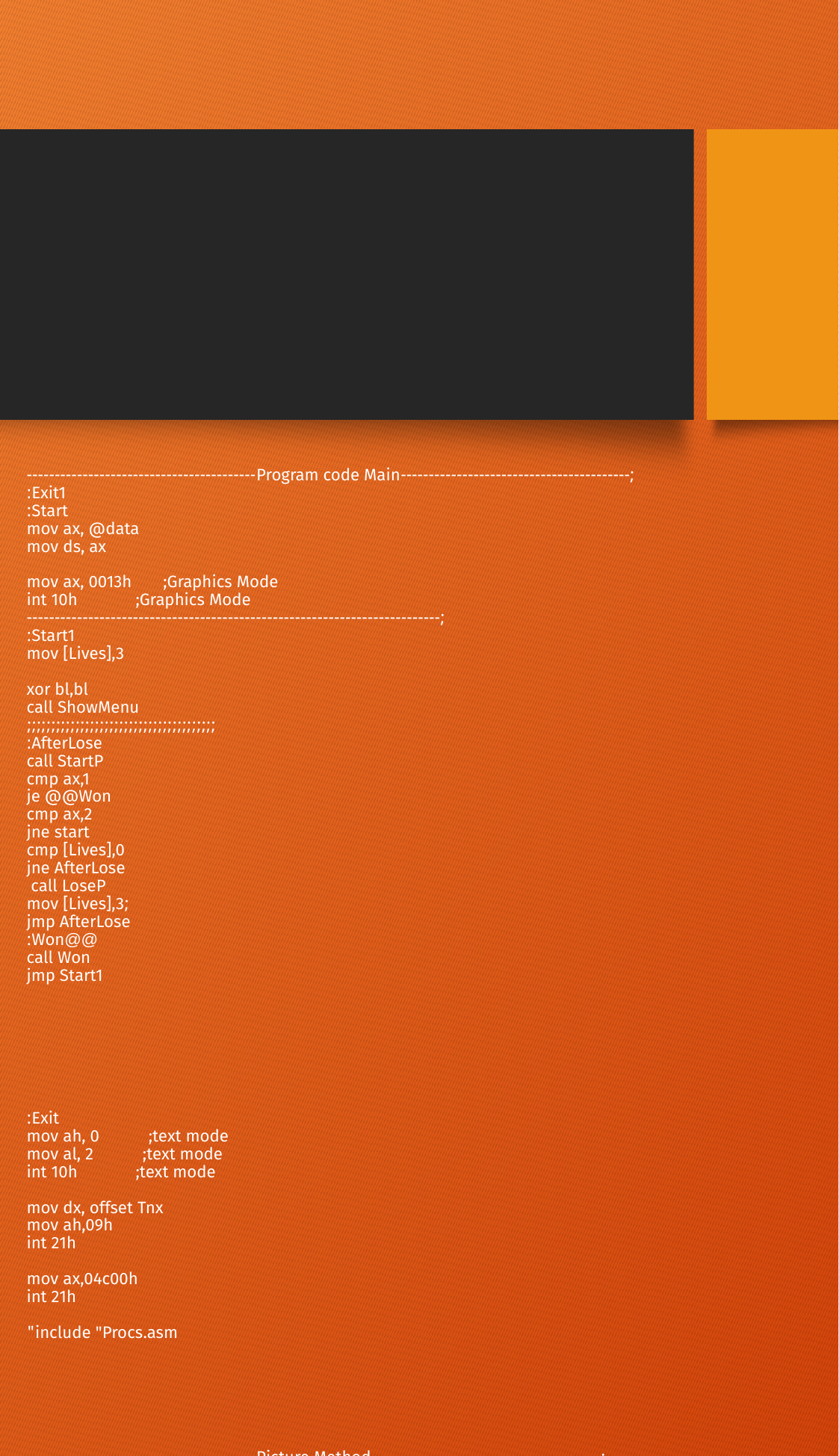

;-----------------------------------------Program code Main-----------------------------------------
Exit1:
Start:
	mov ax, @data
	mov ds, ax

    mov ax, 0013h       ;Graphics Mode
    int 10h             ;Graphics Mode
;--------------------------------------------------------------------------
Start1:
	mov [Lives],3

	xor bl,bl
	call ShowMenu
;;;;;;;;;;;;;;;;;;;;;;;;;;;;;;;;;;;;;;;
AfterLose:
	call StartP
	cmp ax,1
	je @@Won
	cmp ax,2
	jne start
	cmp [Lives],0
	jne AfterLose
	call LoseP
	;mov [Lives],3
	jmp AfterLose
@@Won:
	call Won
jmp Start1

Exit:
		mov ah, 0           ;text mode
		mov al, 2           ;text mode
		int 10h             ;text mode

		mov dx, offset Tnx
		mov ah,09h
		int 21h

        mov ax,04c00h
        int 21h

include "Procs.asm"

;-----------------------------------------Picture Method-----------------------------------------